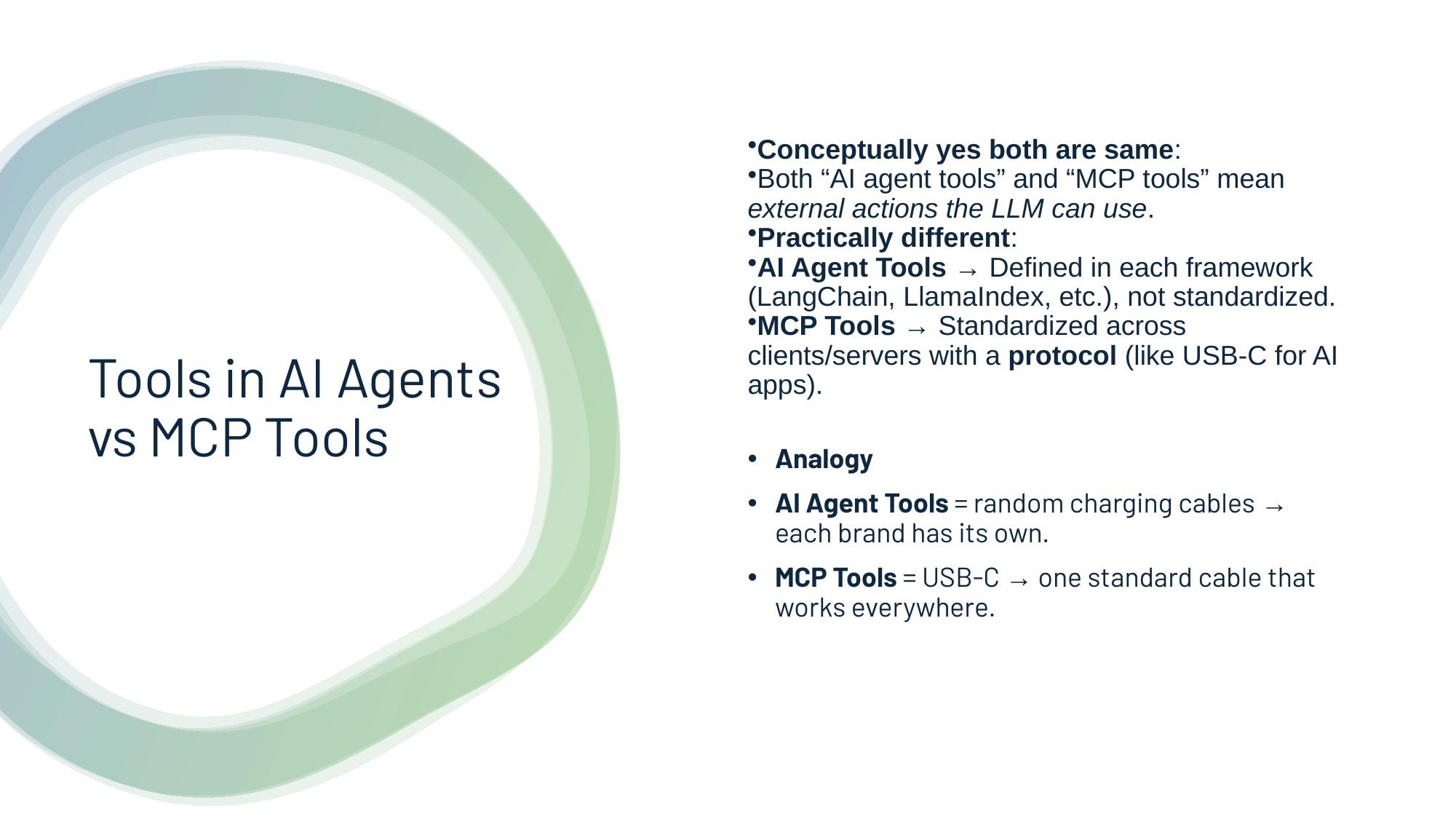

Conceptually yes both are same:
Both “AI agent tools” and “MCP tools” mean external actions the LLM can use.
Practically different:
AI Agent Tools → Defined in each framework (LangChain, LlamaIndex, etc.), not standardized.
MCP Tools → Standardized across clients/servers with a protocol (like USB-C for AI apps).

Analogy
AI Agent Tools = random charging cables → each brand has its own.
MCP Tools = USB-C → one standard cable that works everywhere.

# Tools in AI Agents vs MCP Tools